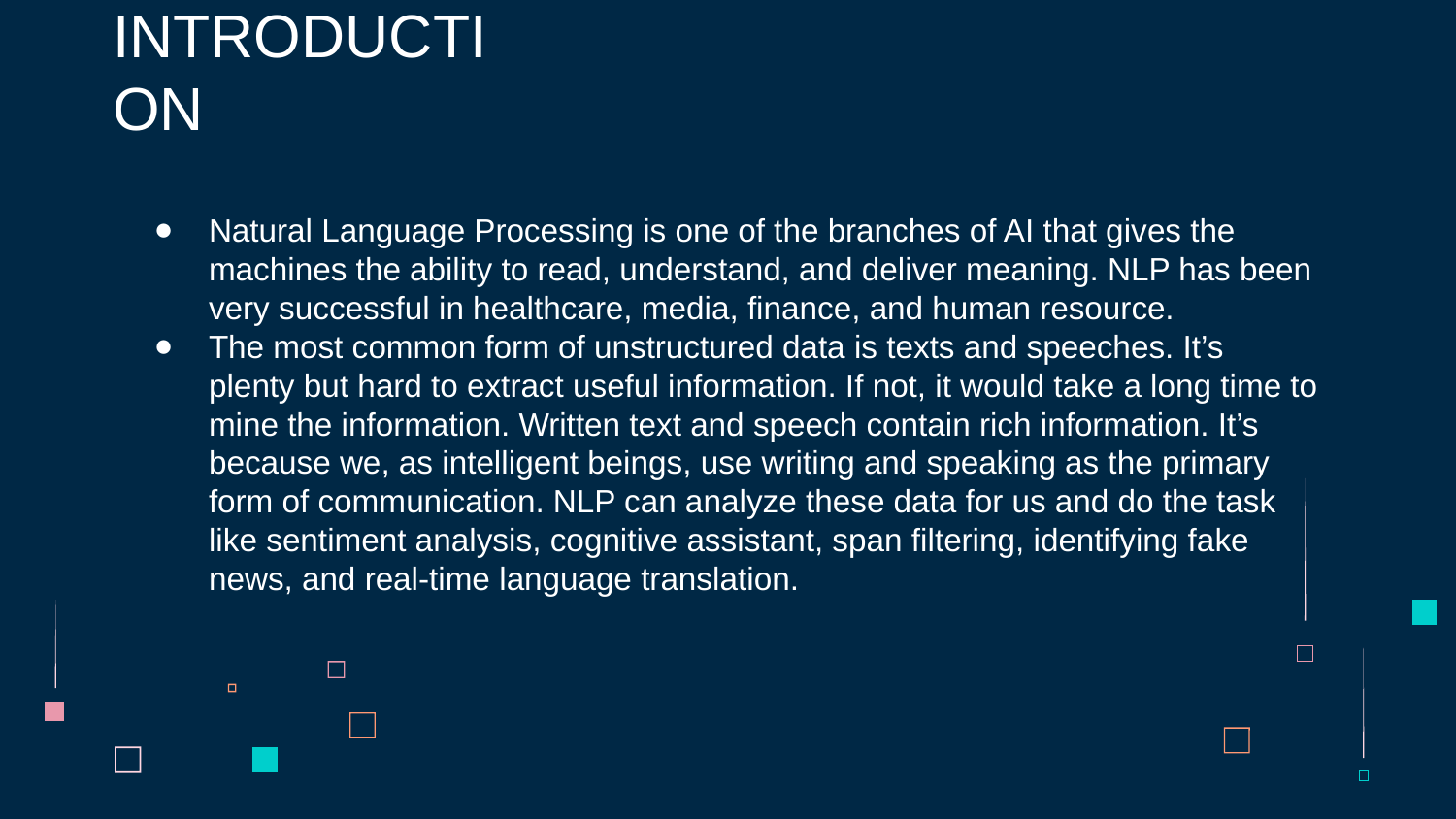

# INTRODUCTION
Natural Language Processing is one of the branches of AI that gives the machines the ability to read, understand, and deliver meaning. NLP has been very successful in healthcare, media, finance, and human resource.
The most common form of unstructured data is texts and speeches. It’s plenty but hard to extract useful information. If not, it would take a long time to mine the information. Written text and speech contain rich information. It’s because we, as intelligent beings, use writing and speaking as the primary form of communication. NLP can analyze these data for us and do the task like sentiment analysis, cognitive assistant, span filtering, identifying fake news, and real-time language translation.